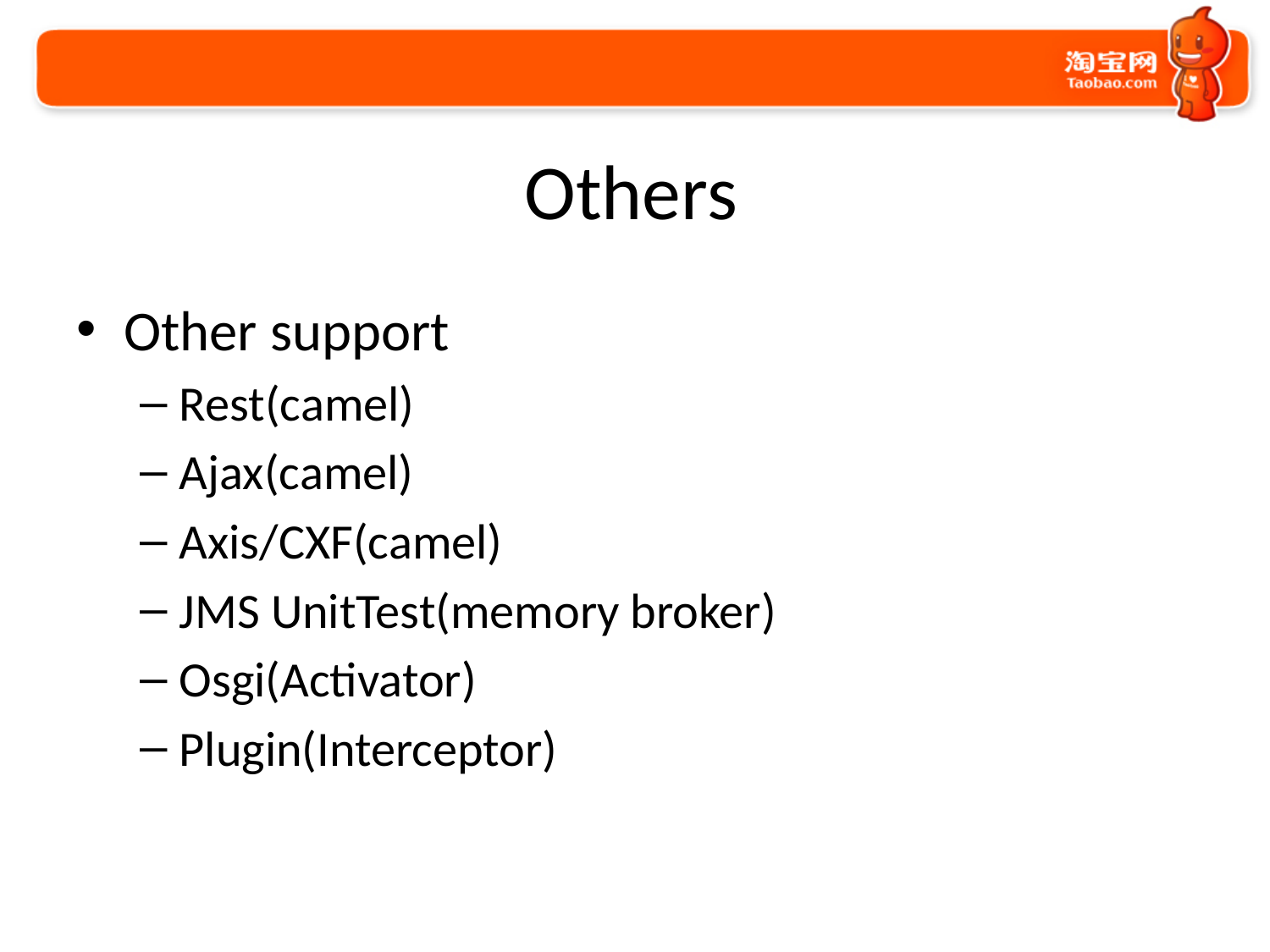

# Others
Other support
Rest(camel)
Ajax(camel)
Axis/CXF(camel)
JMS UnitTest(memory broker)
Osgi(Activator)
Plugin(Interceptor)